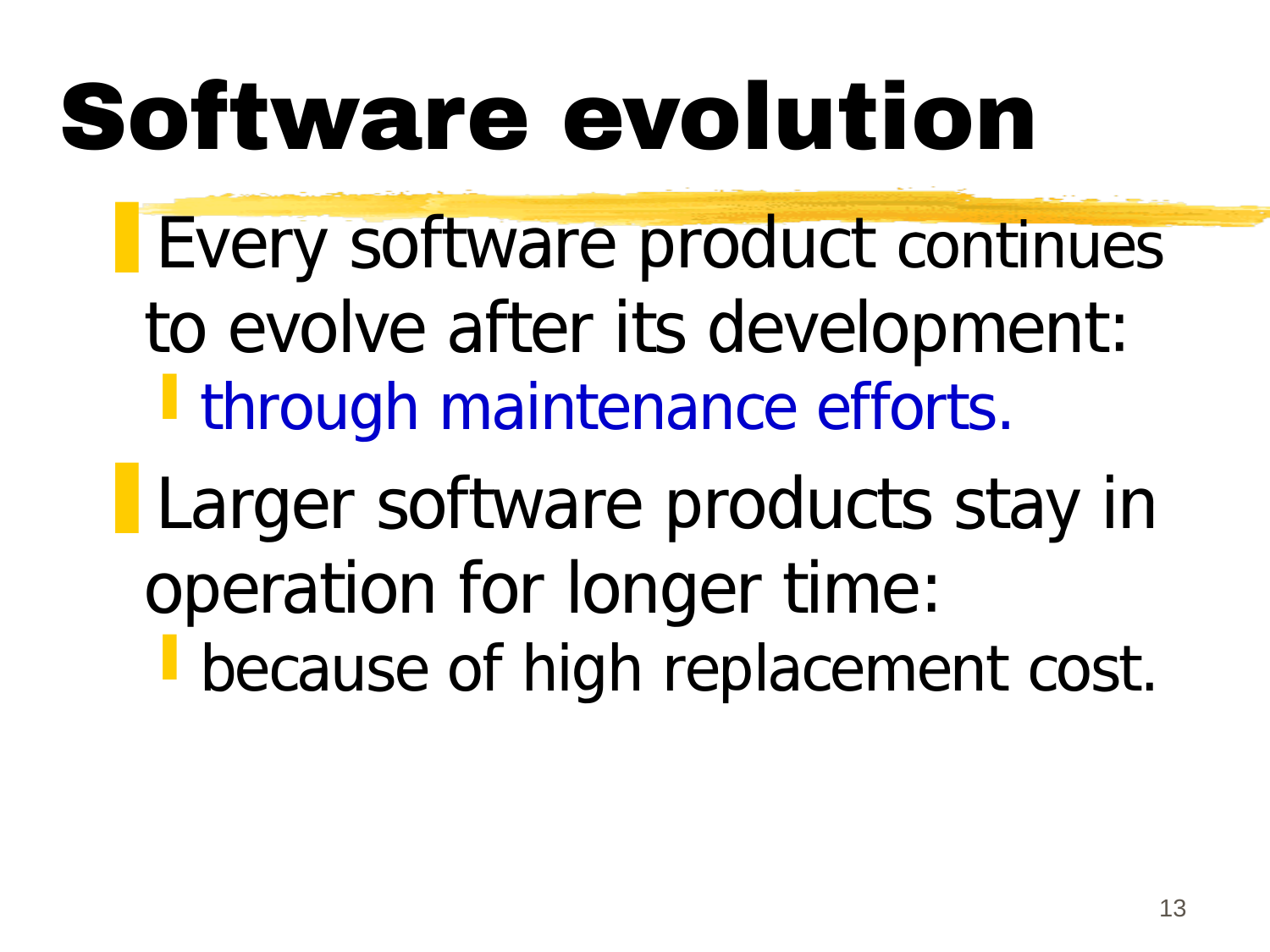

# Software evolution
Every software product continues to evolve after its development:
through maintenance efforts.
Larger software products stay in operation for longer time:
because of high replacement cost.
13